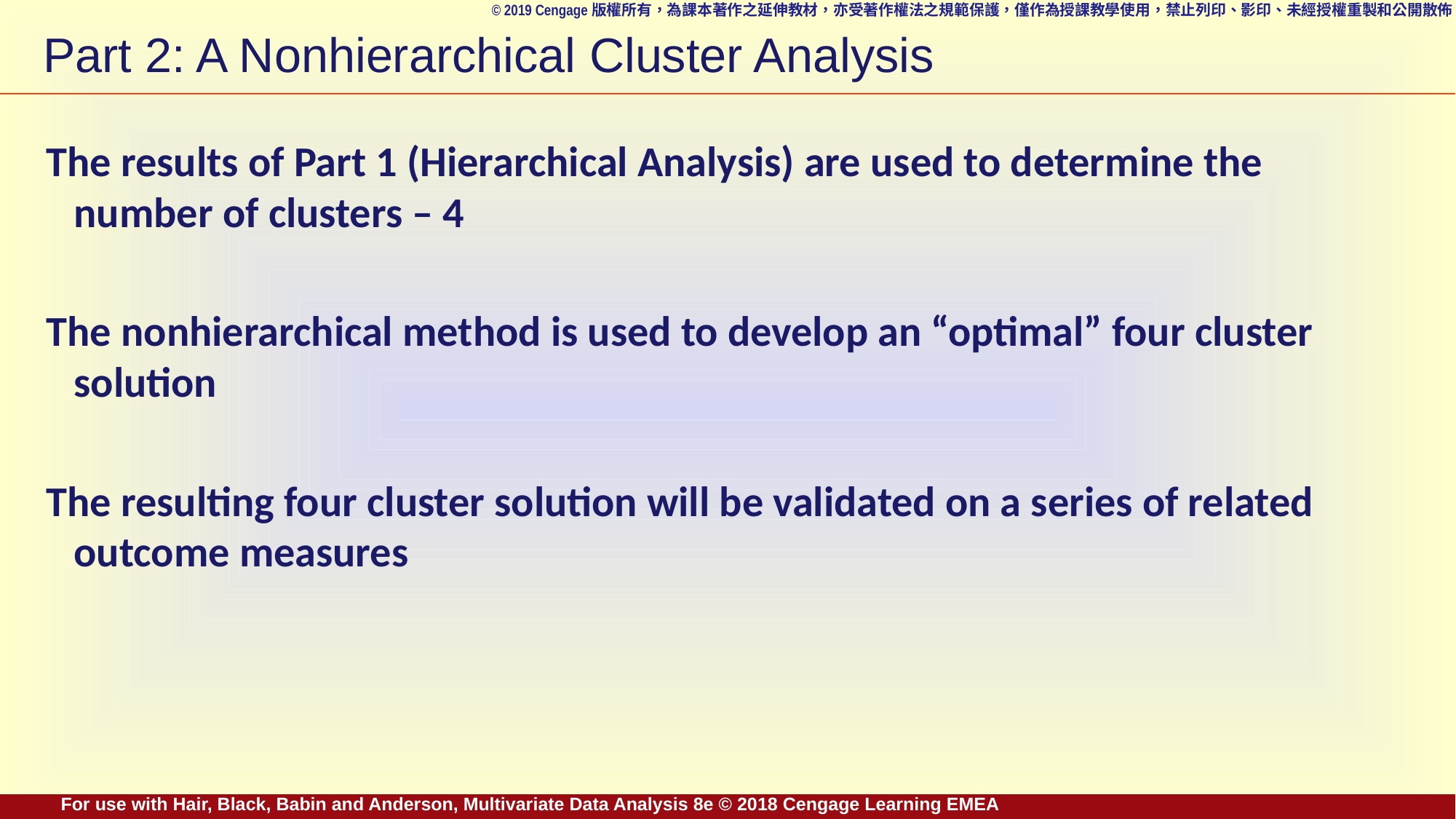

# Part 2: A Nonhierarchical Cluster Analysis
The results of Part 1 (Hierarchical Analysis) are used to determine the number of clusters – 4

The nonhierarchical method is used to develop an “optimal” four cluster solution

The resulting four cluster solution will be validated on a series of related outcome measures

For use with Hair, Black, Babin and Anderson, Multivariate Data Analysis 8e © 2018 Cengage Learning EMEA